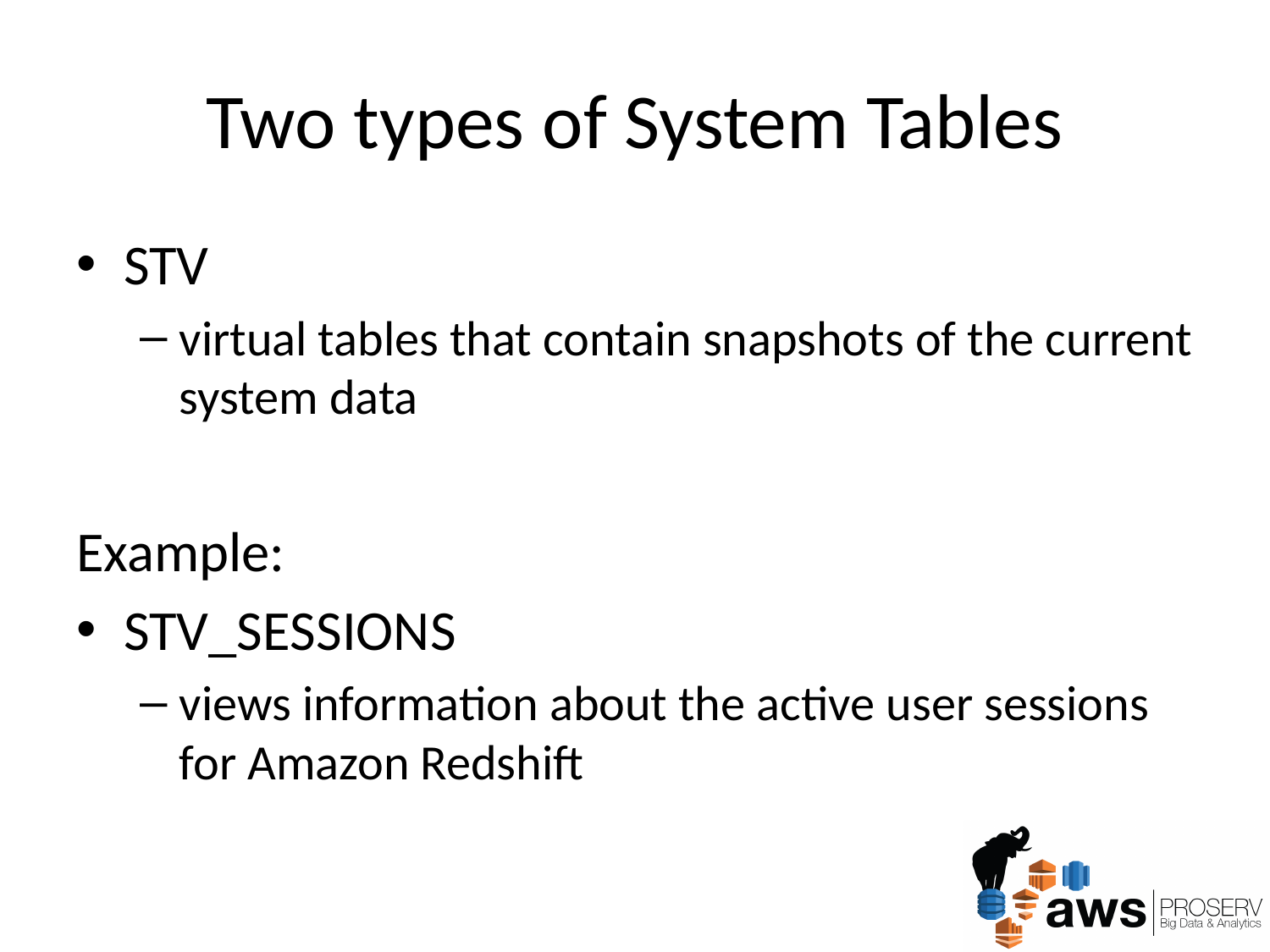

# Two types of System Tables
STV
virtual tables that contain snapshots of the current system data

Example:
STV_SESSIONS
views information about the active user sessions for Amazon Redshift